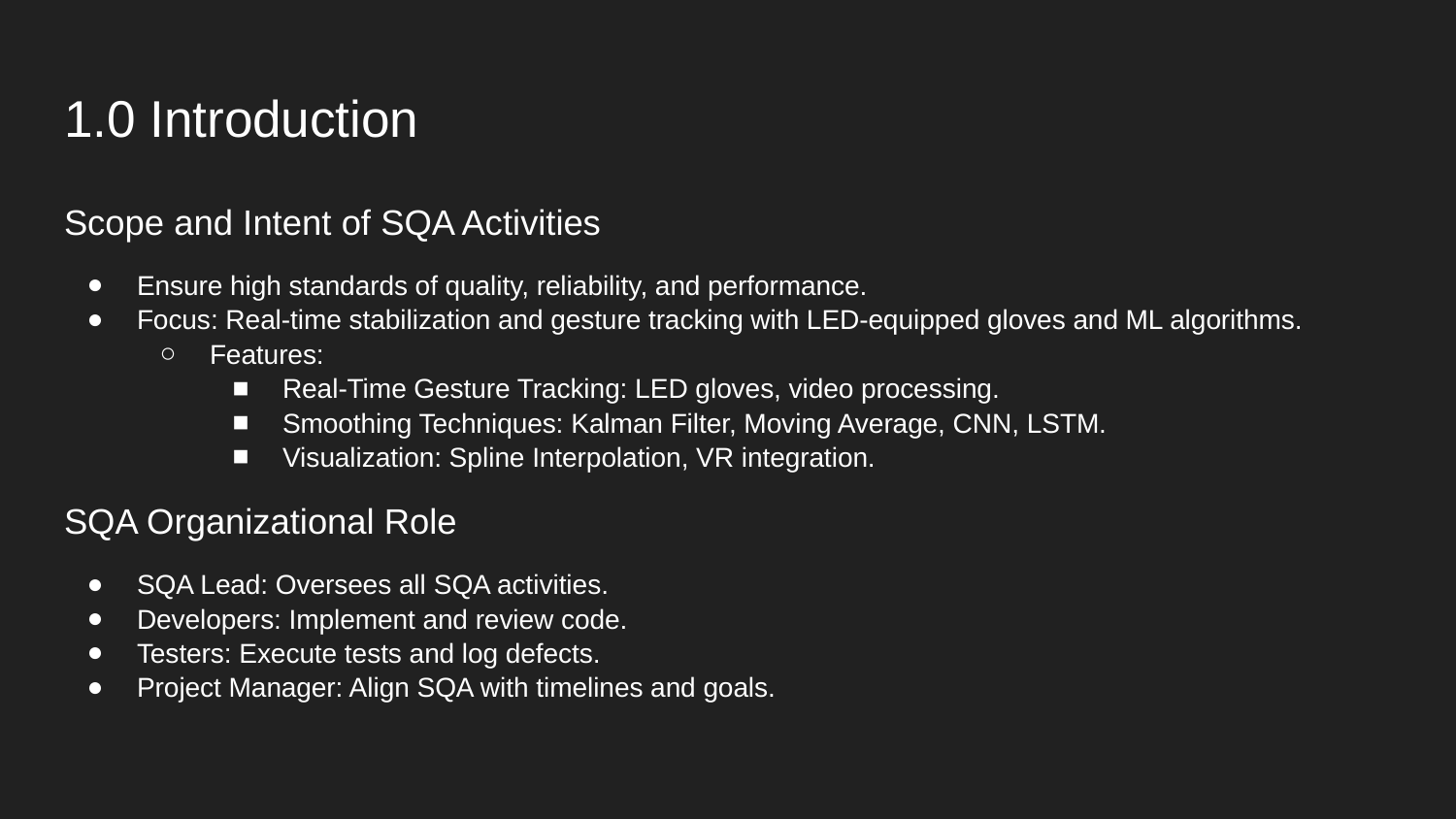

# 1.0 Introduction
Scope and Intent of SQA Activities
Ensure high standards of quality, reliability, and performance.
Focus: Real-time stabilization and gesture tracking with LED-equipped gloves and ML algorithms.
Features:
Real-Time Gesture Tracking: LED gloves, video processing.
Smoothing Techniques: Kalman Filter, Moving Average, CNN, LSTM.
Visualization: Spline Interpolation, VR integration.
SQA Organizational Role
SQA Lead: Oversees all SQA activities.
Developers: Implement and review code.
Testers: Execute tests and log defects.
Project Manager: Align SQA with timelines and goals.